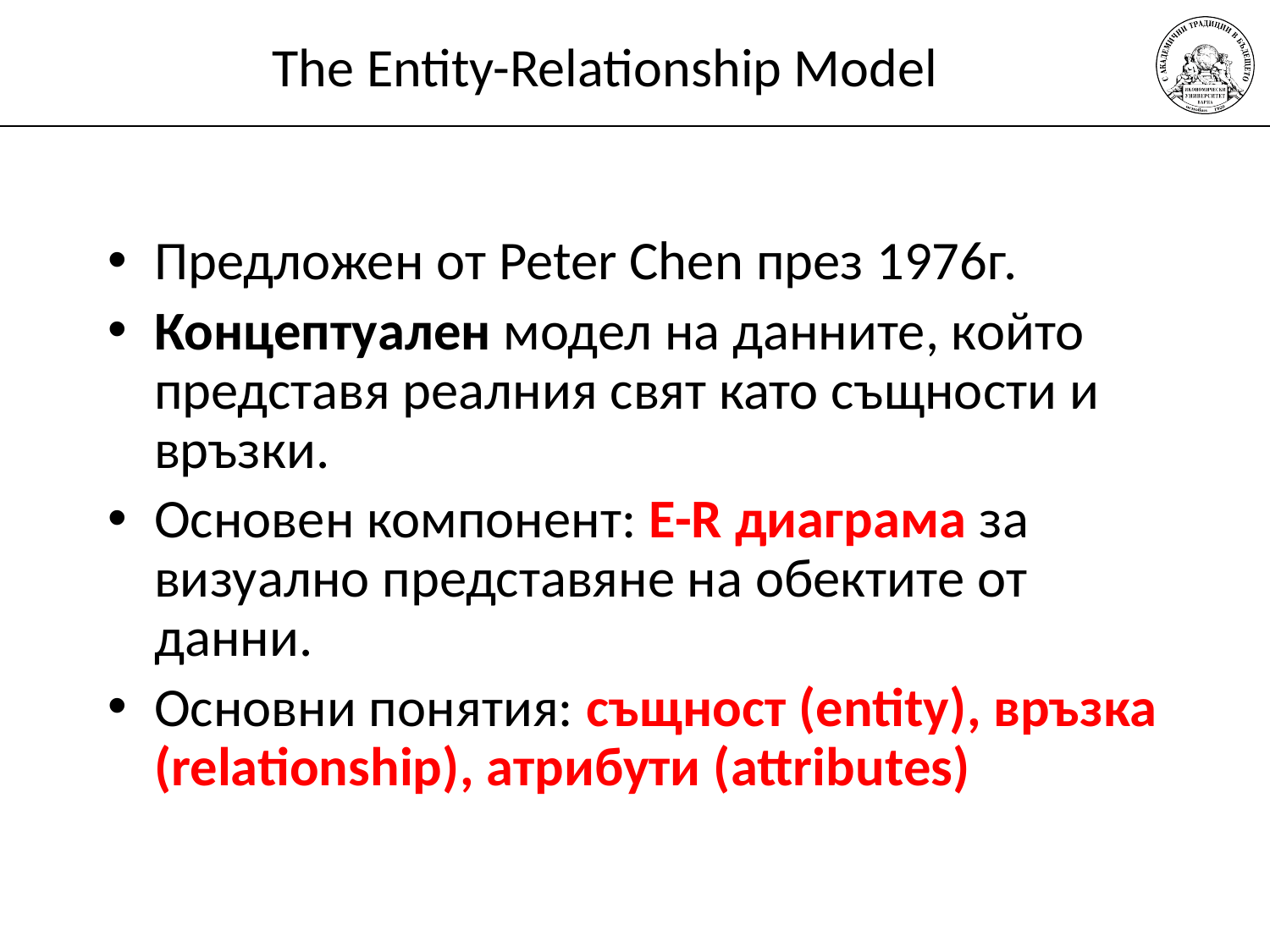

# The Entity-Relationship Model
Предложен от Peter Chen през 1976г.
Концептуален модел на данните, който представя реалния свят като същности и връзки.
Основен компонент: E-R диаграма за визуално представяне на обектите от данни.
Основни понятия: същност (entity), връзка (relationship), атрибути (attributes)